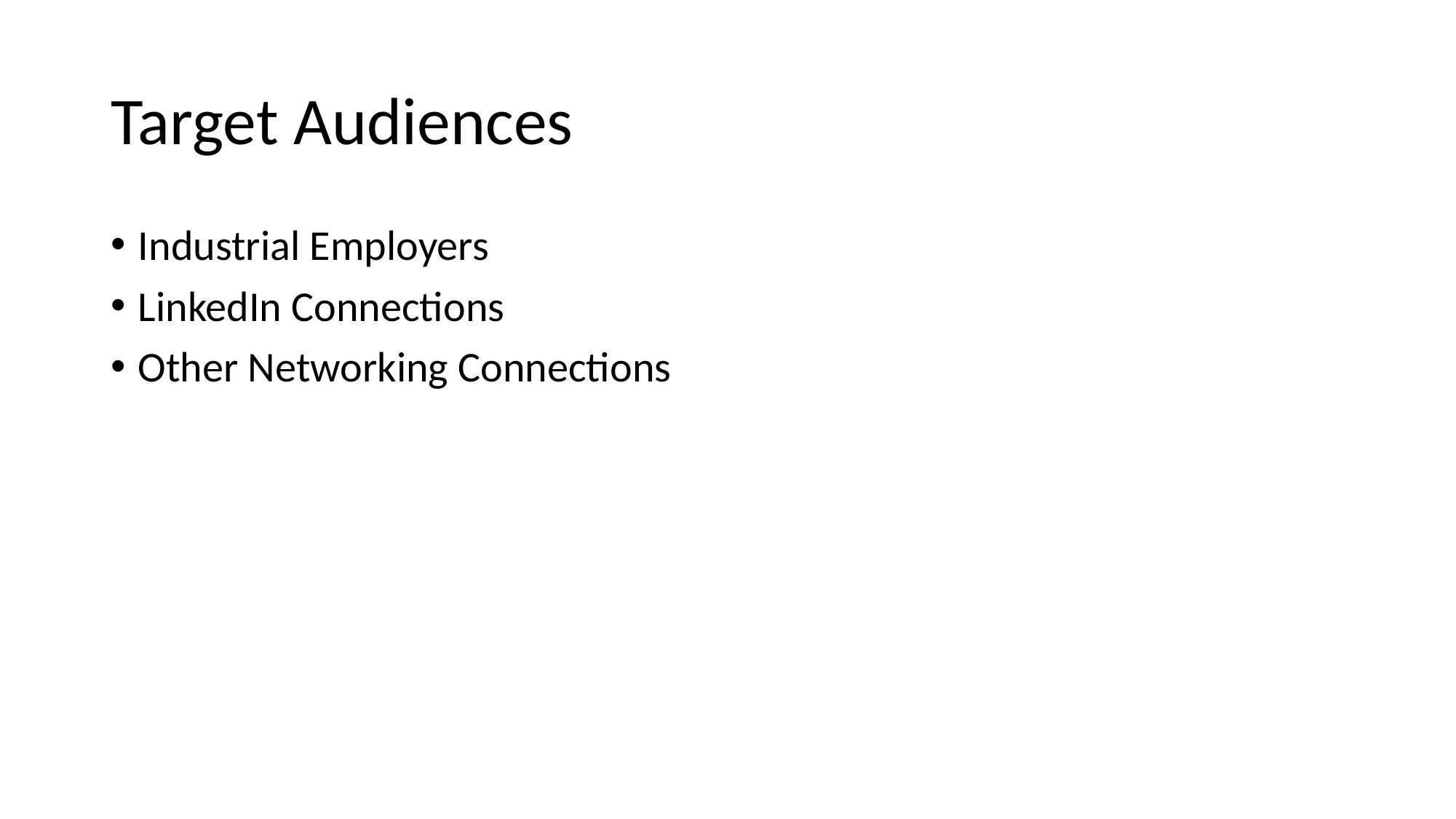

# Target Audiences
Industrial Employers
LinkedIn Connections
Other Networking Connections